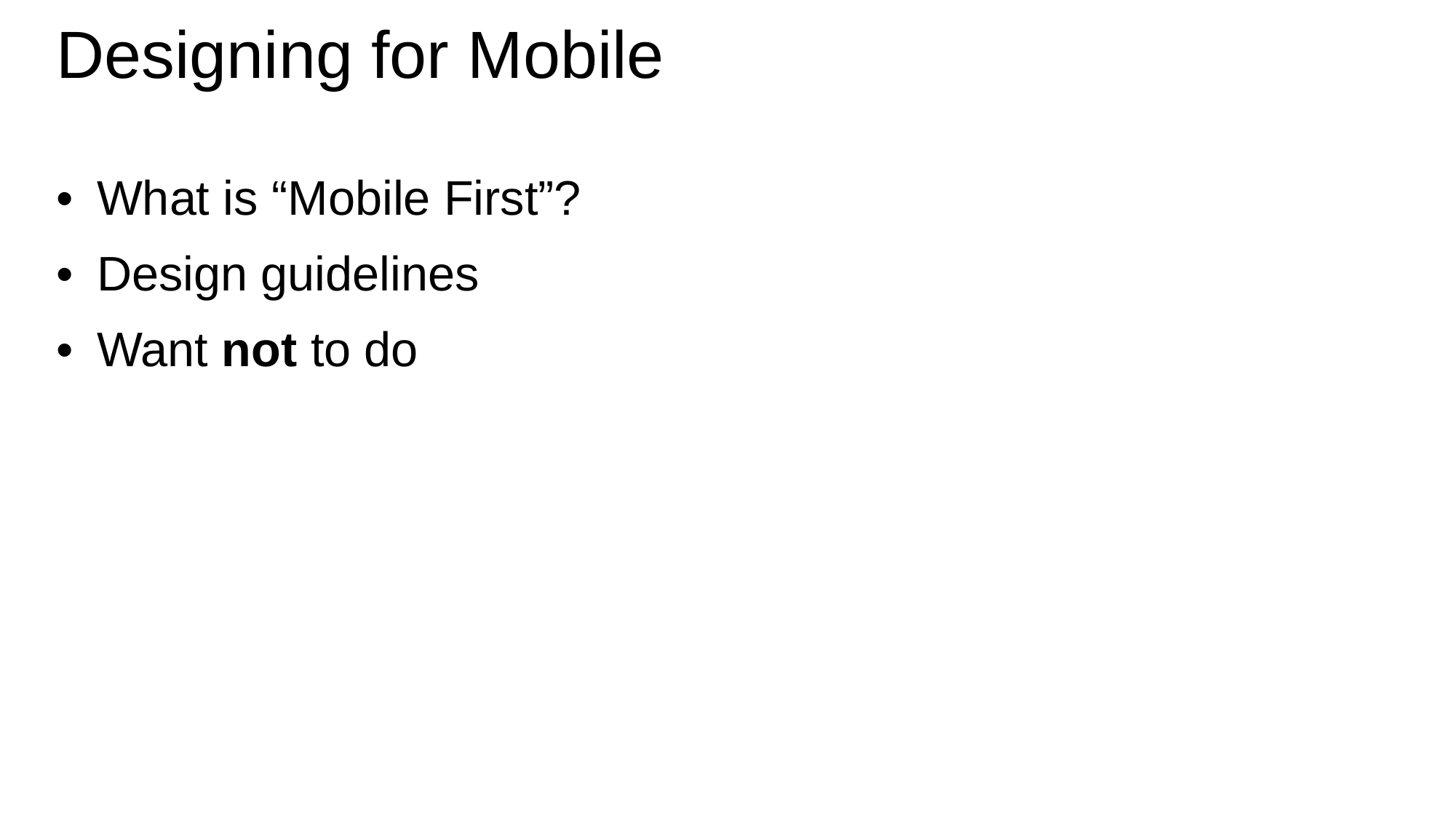

# Designing for Mobile
What is “Mobile First”?
Design guidelines
Want not to do